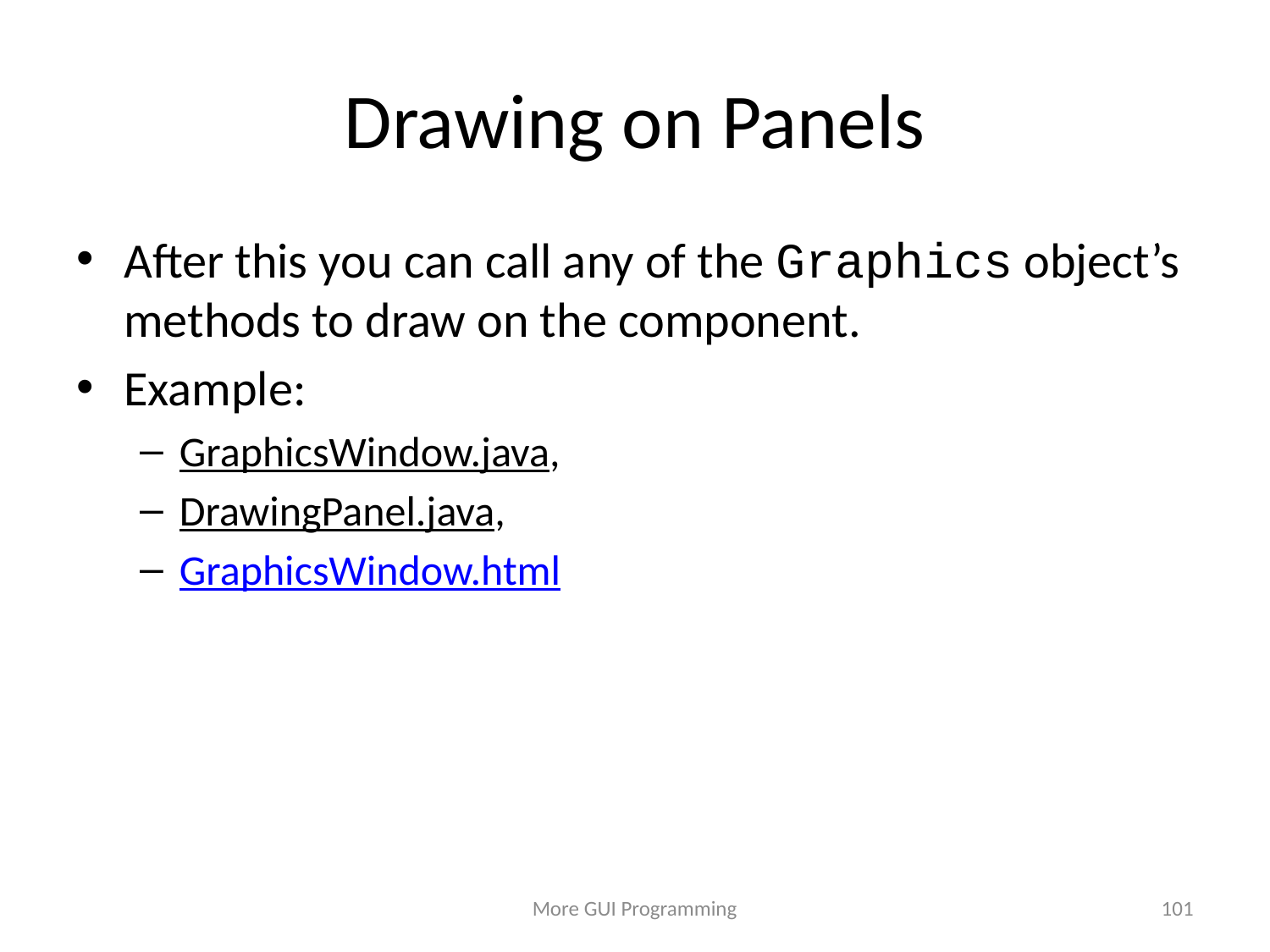

# Drawing on Panels
After this you can call any of the Graphics object’s methods to draw on the component.
Example:
GraphicsWindow.java,
DrawingPanel.java,
GraphicsWindow.html

More GUI Programming
101